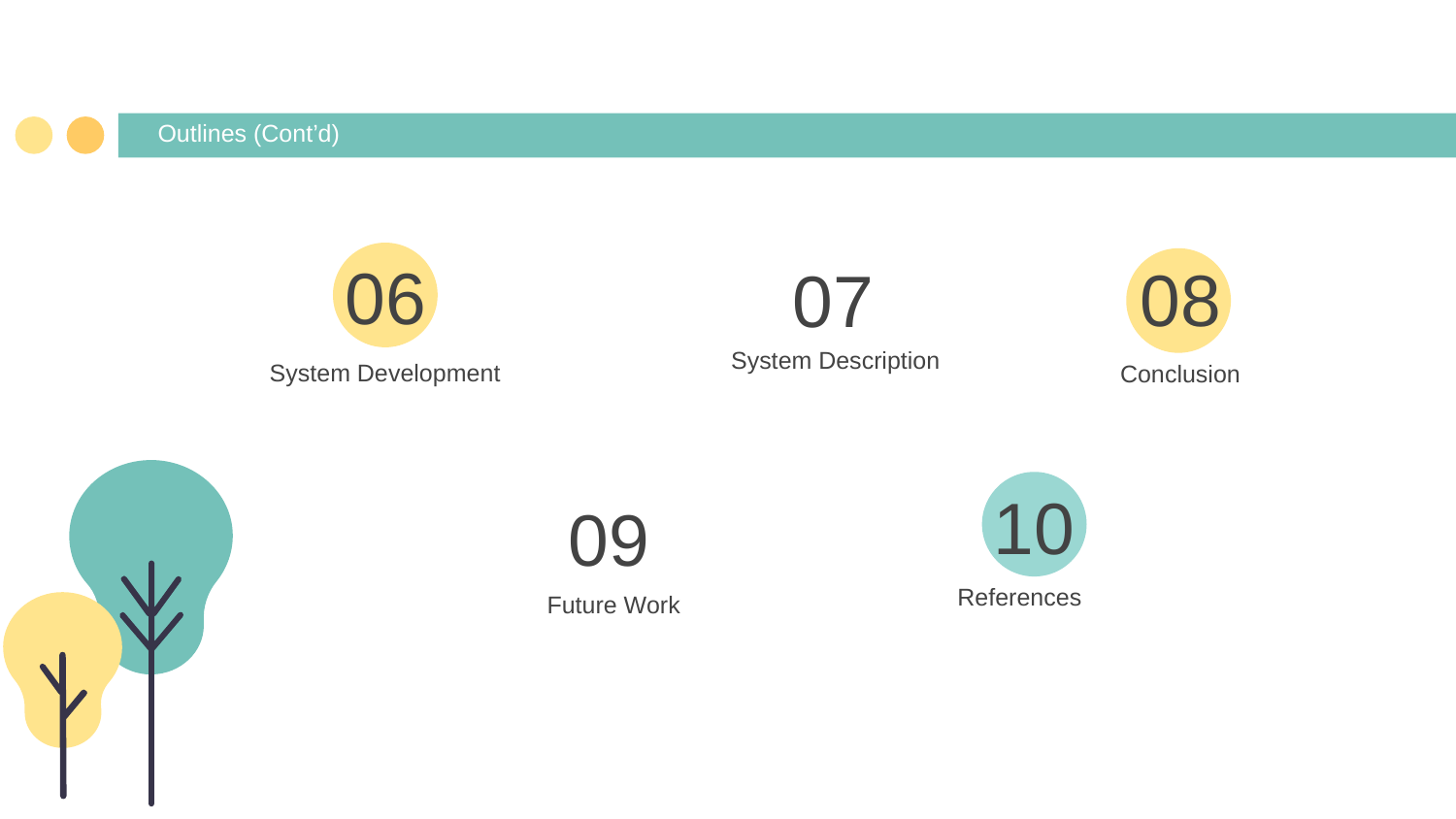

Outlines (Cont’d)

06
08
07
# System Description
System Development
Conclusion

10
09
References
Future Work